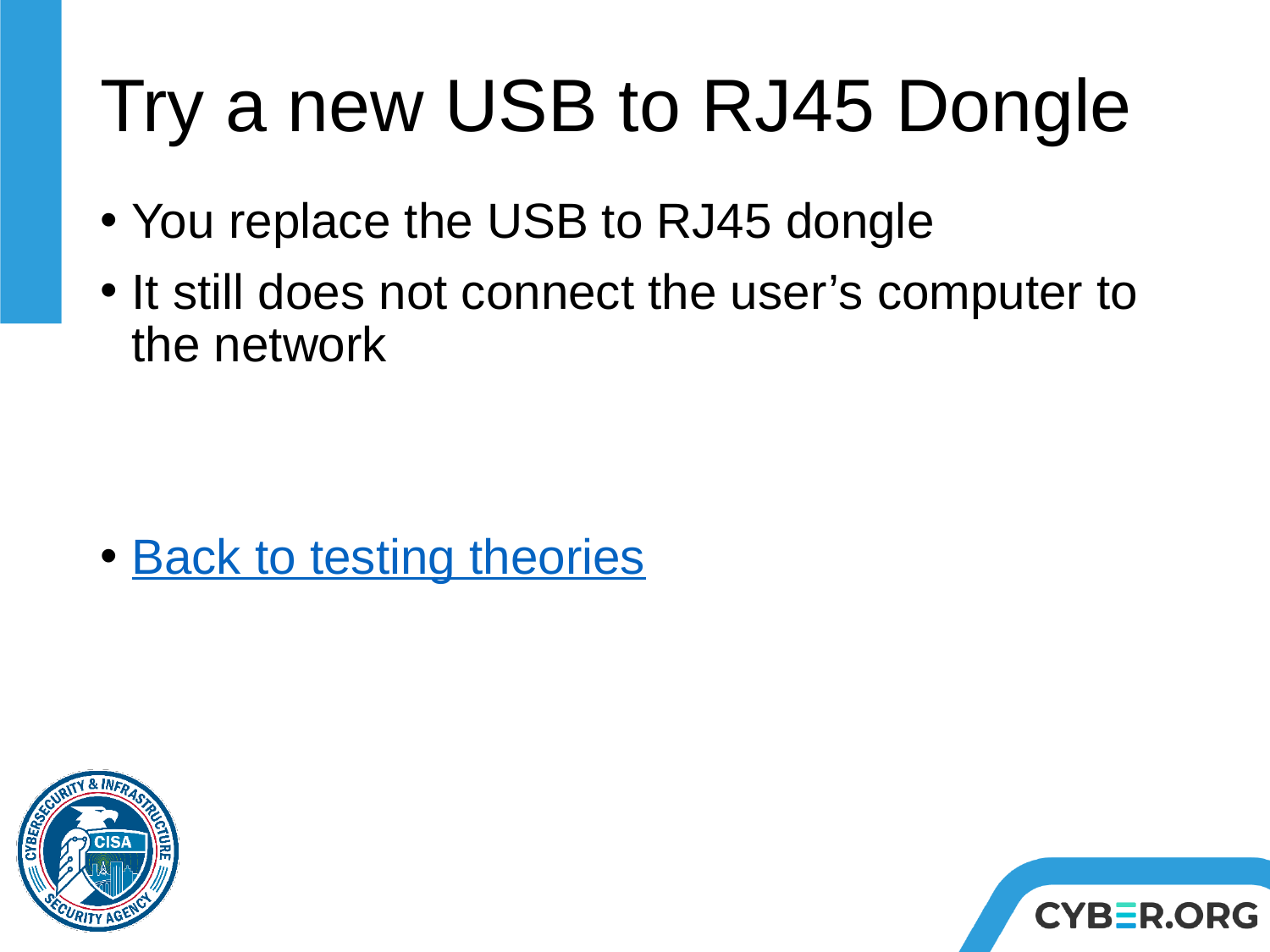

# Try a new USB to RJ45 Dongle
You replace the USB to RJ45 dongle
It still does not connect the user’s computer to the network

Back to testing theories